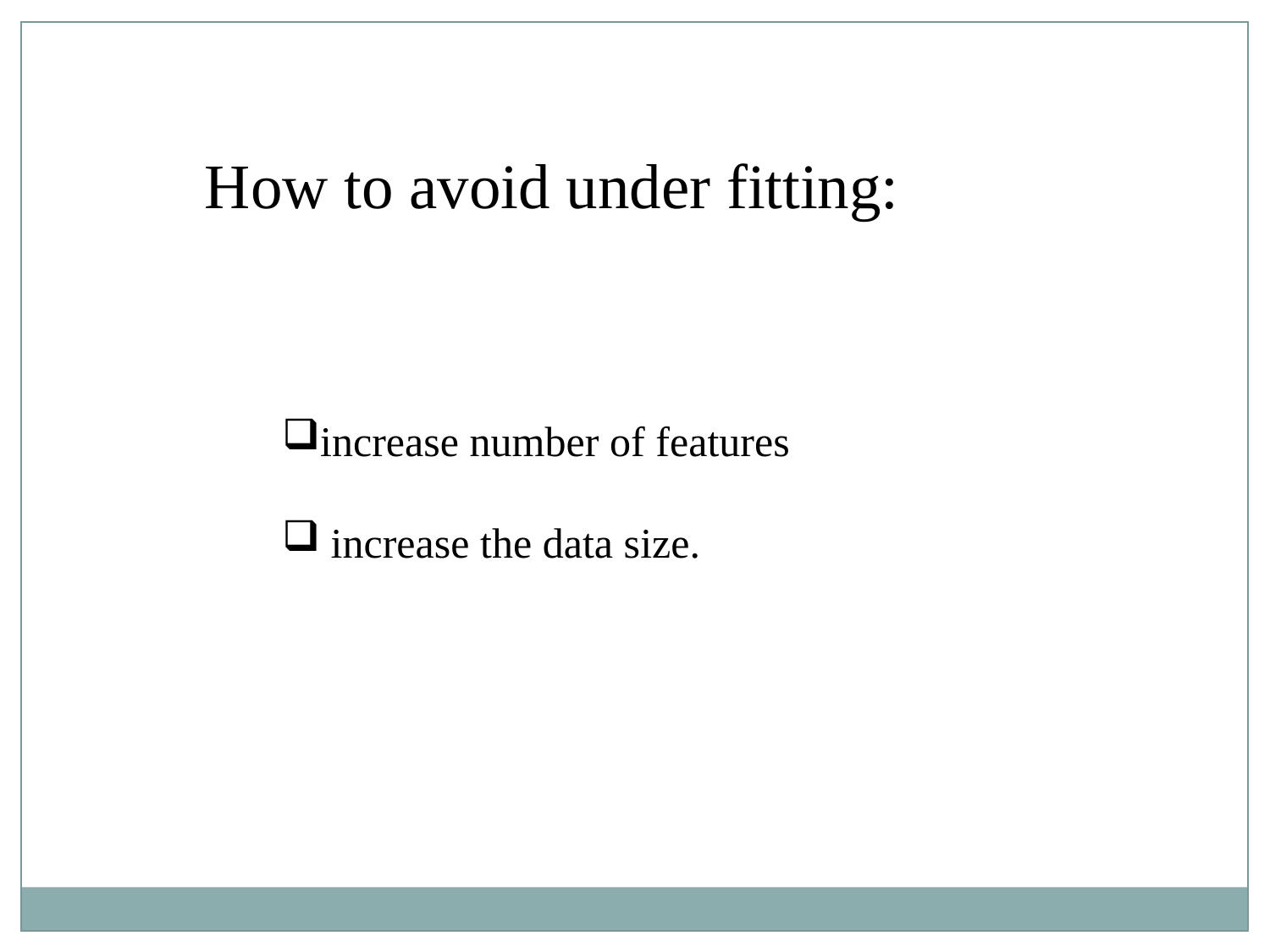

How to avoid under fitting:

increase number of features

 increase the data size.